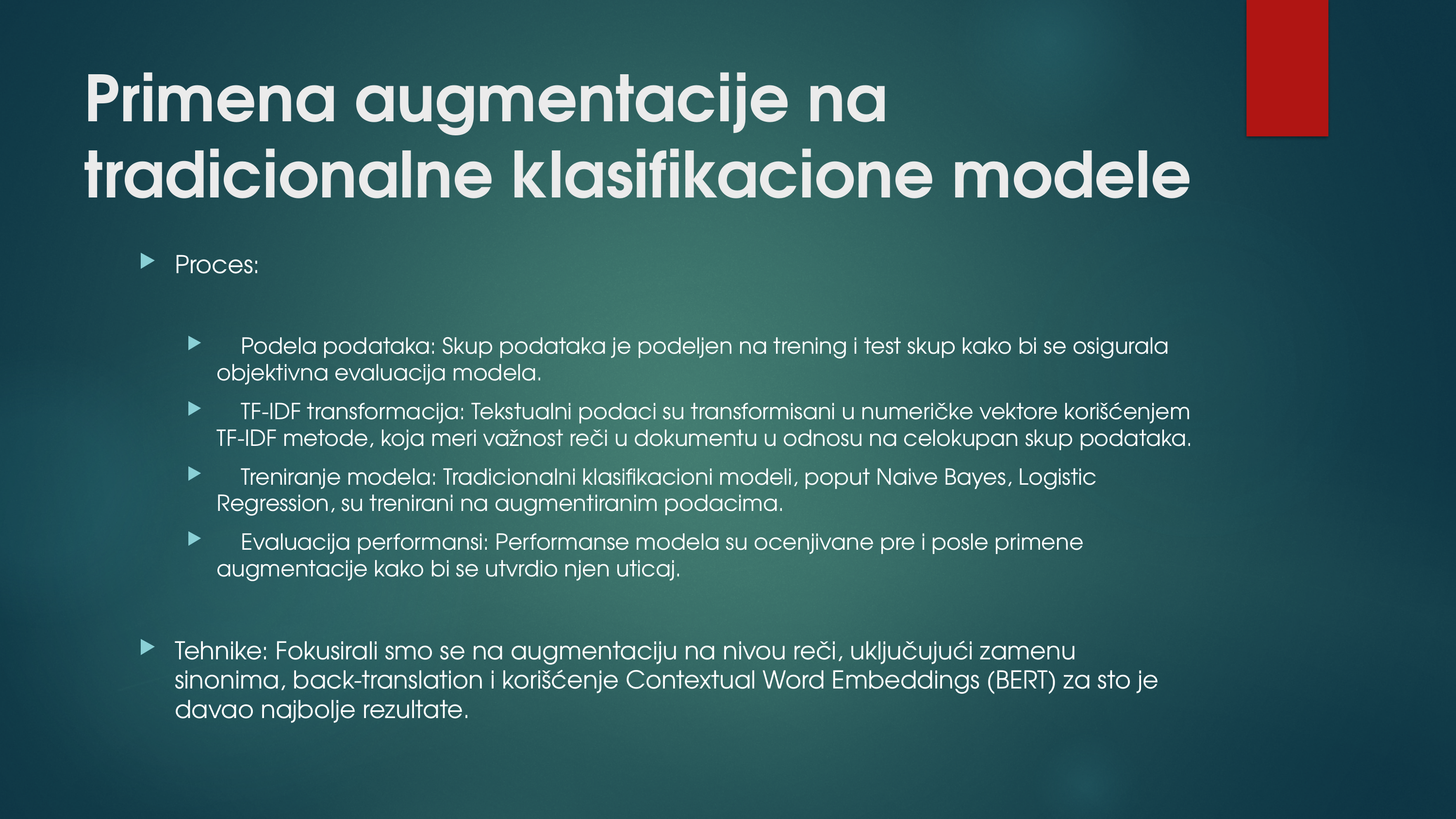

# Primena augmentacije na tradicionalne klasifikacione modele
Proces:

    Podela podataka: Skup podataka je podeljen na trening i test skup kako bi se osigurala objektivna evaluacija modela.
    TF-IDF transformacija: Tekstualni podaci su transformisani u numeričke vektore korišćenjem TF-IDF metode, koja meri važnost reči u dokumentu u odnosu na celokupan skup podataka.
    Treniranje modela: Tradicionalni klasifikacioni modeli, poput Naive Bayes, Logistic Regression, su trenirani na augmentiranim podacima.
    Evaluacija performansi: Performanse modela su ocenjivane pre i posle primene augmentacije kako bi se utvrdio njen uticaj.

Tehnike: Fokusirali smo se na augmentaciju na nivou reči, uključujući zamenu sinonima, back-translation i korišćenje Contextual Word Embeddings (BERT) za sto je davao najbolje rezultate.